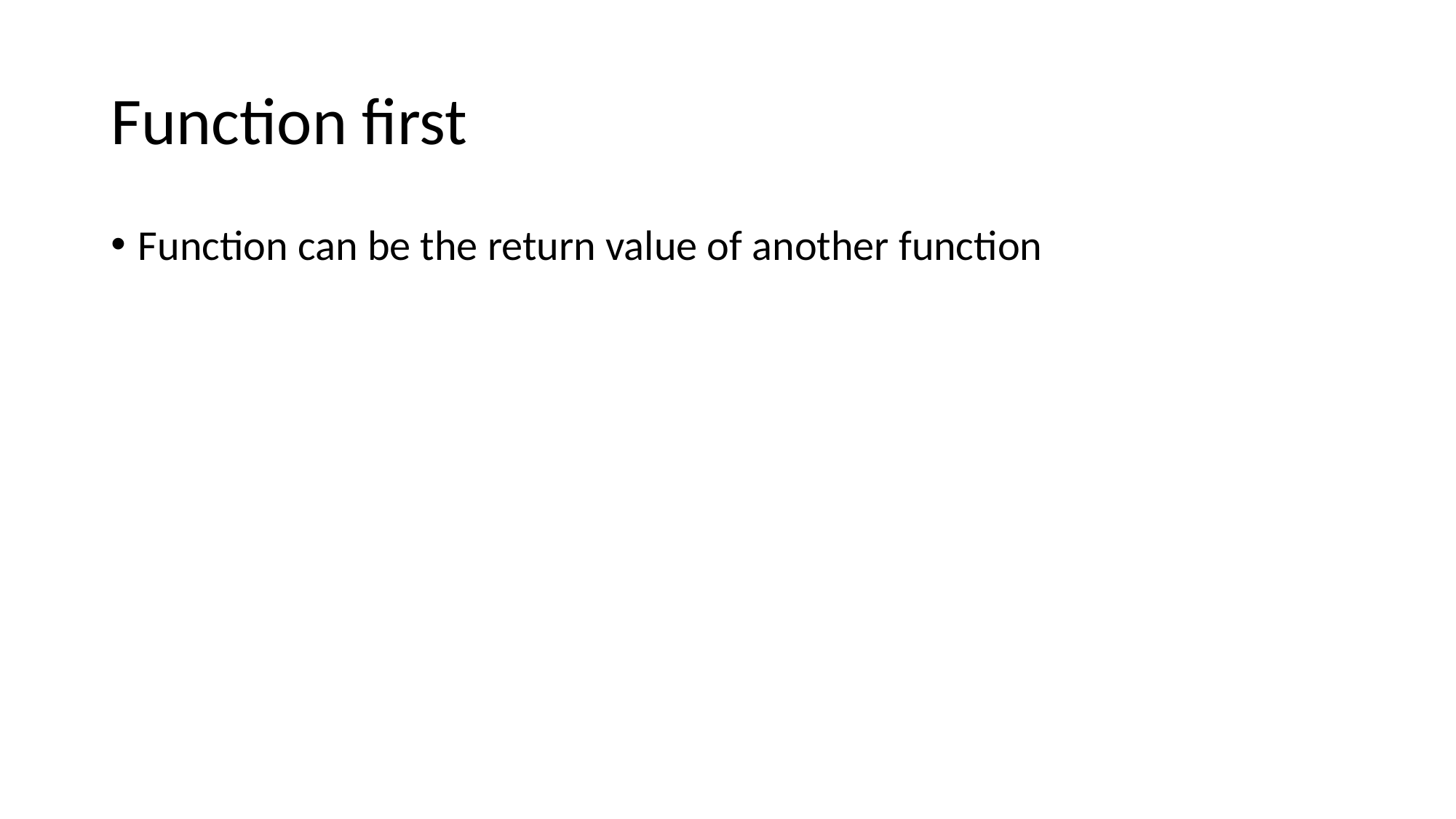

# Function first
Function can be the return value of another function